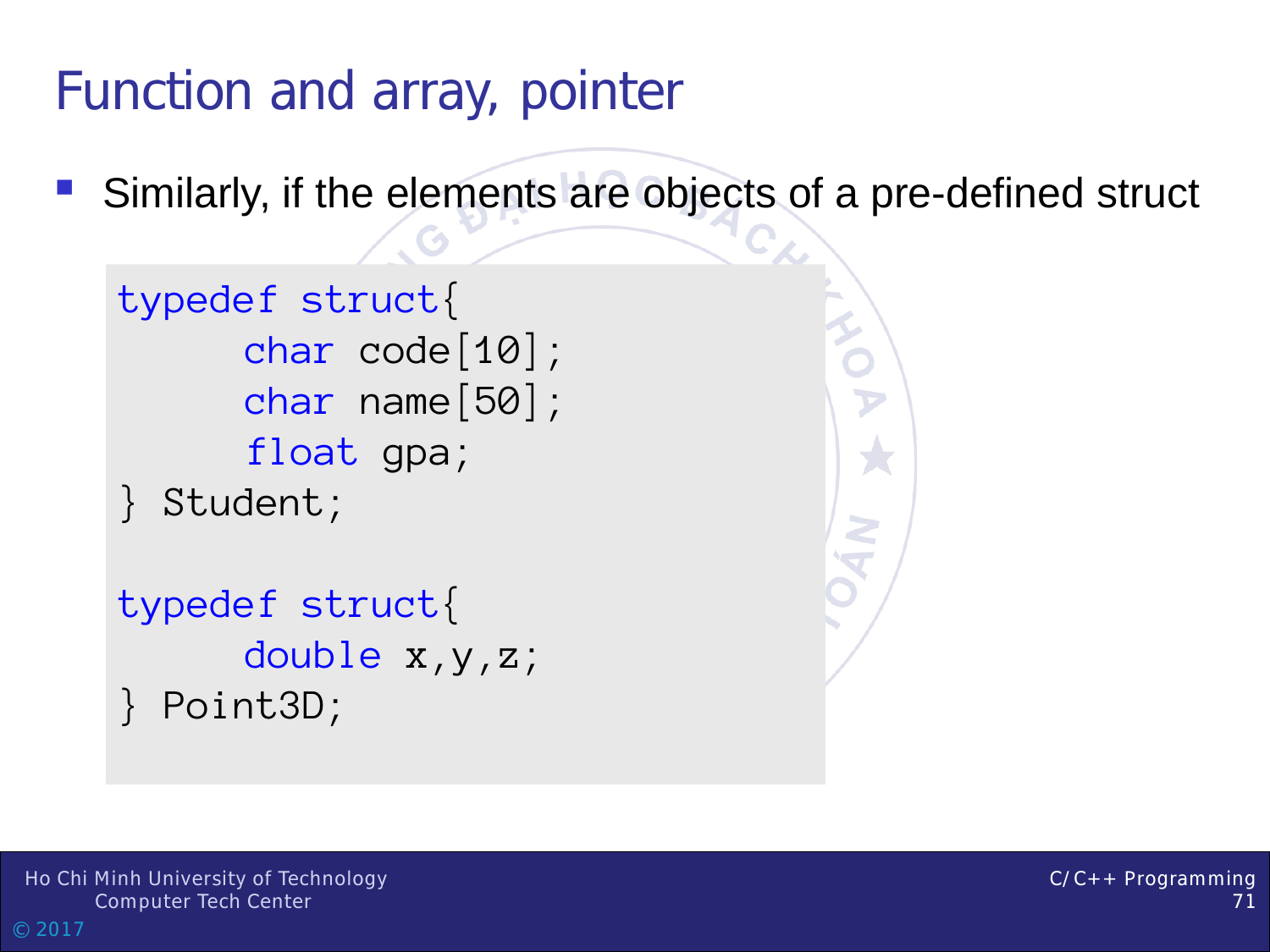

# Function and array, pointer
Similarly, if the elements are objects of a pre-defined struct
typedef struct{
	char code[10];
	char name[50];
	float gpa;
} Student;

typedef struct{
	double x,y,z;
} Point3D;